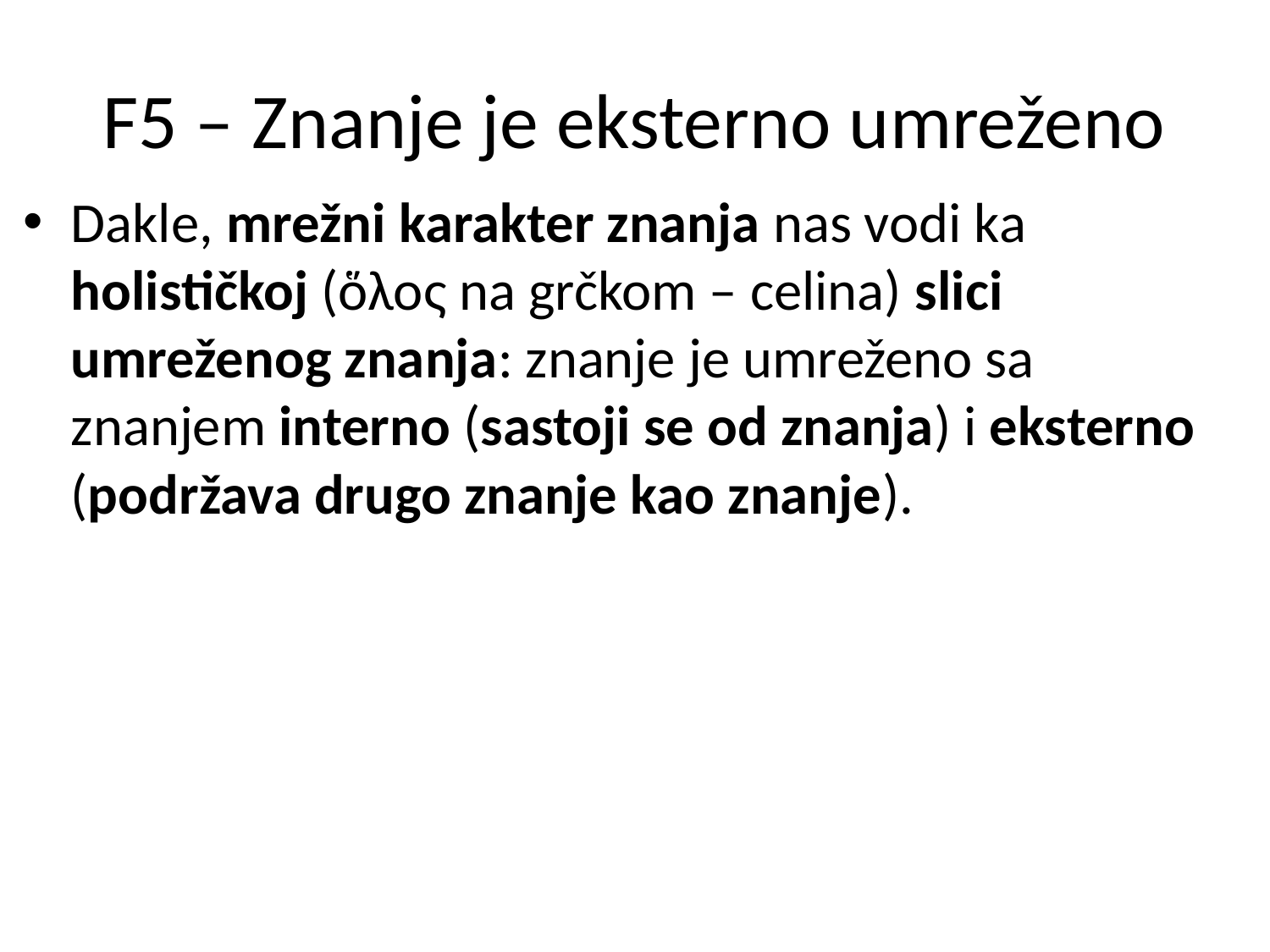

# F5 – Znanje je eksterno umreženo
Dakle, mrežni karakter znanja nas vodi ka holističkoj (ὅλος na grčkom – celina) slici umreženog znanja: znanje je umreženo sa znanjem interno (sastoji se od znanja) i eksterno (podržava drugo znanje kao znanje).